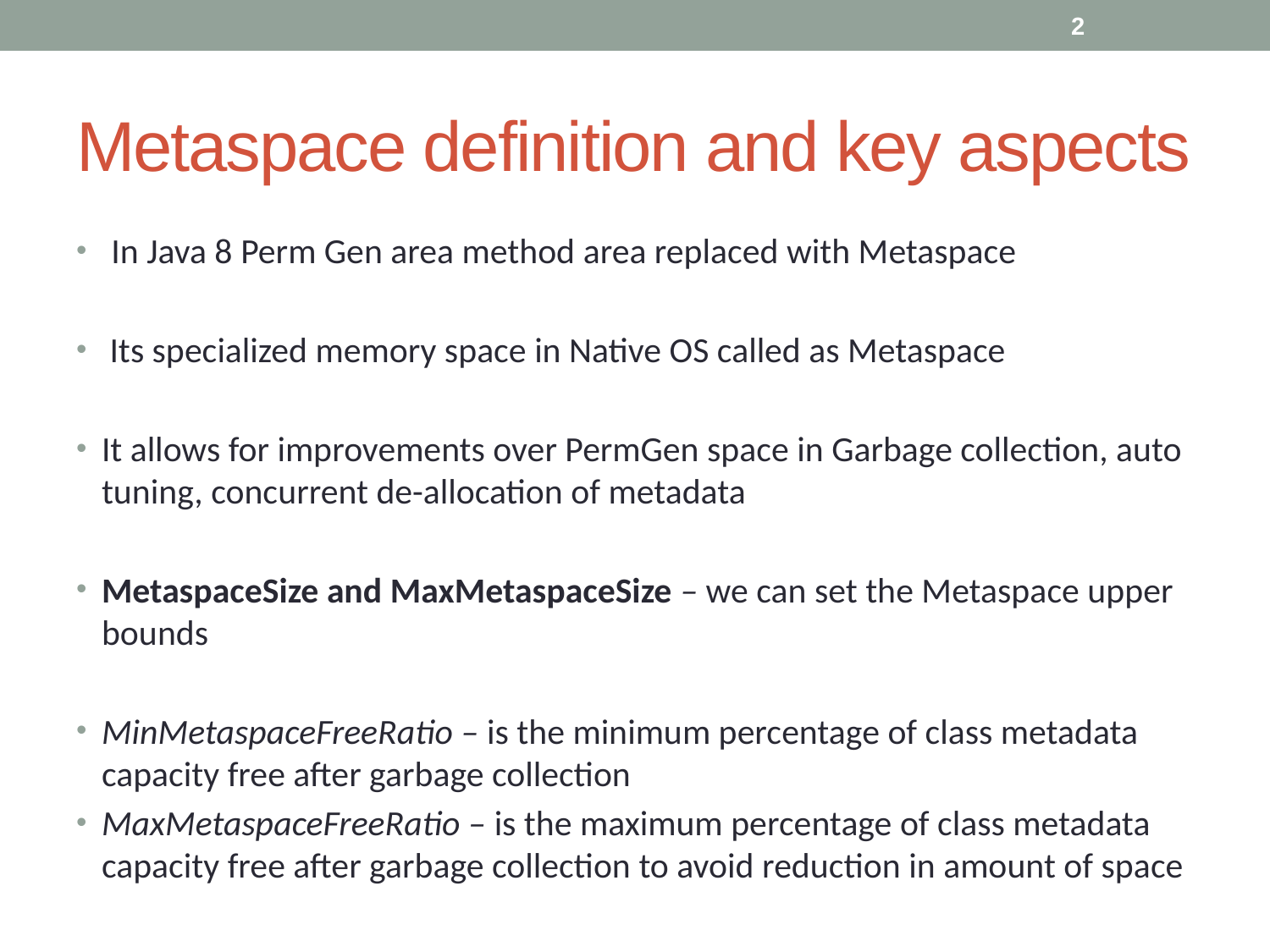

2
# Metaspace definition and key aspects
 In Java 8 Perm Gen area method area replaced with Metaspace

 Its specialized memory space in Native OS called as Metaspace

It allows for improvements over PermGen space in Garbage collection, auto tuning, concurrent de-allocation of metadata

MetaspaceSize and MaxMetaspaceSize – we can set the Metaspace upper bounds

MinMetaspaceFreeRatio – is the minimum percentage of class metadata capacity free after garbage collection
MaxMetaspaceFreeRatio – is the maximum percentage of class metadata capacity free after garbage collection to avoid reduction in amount of space